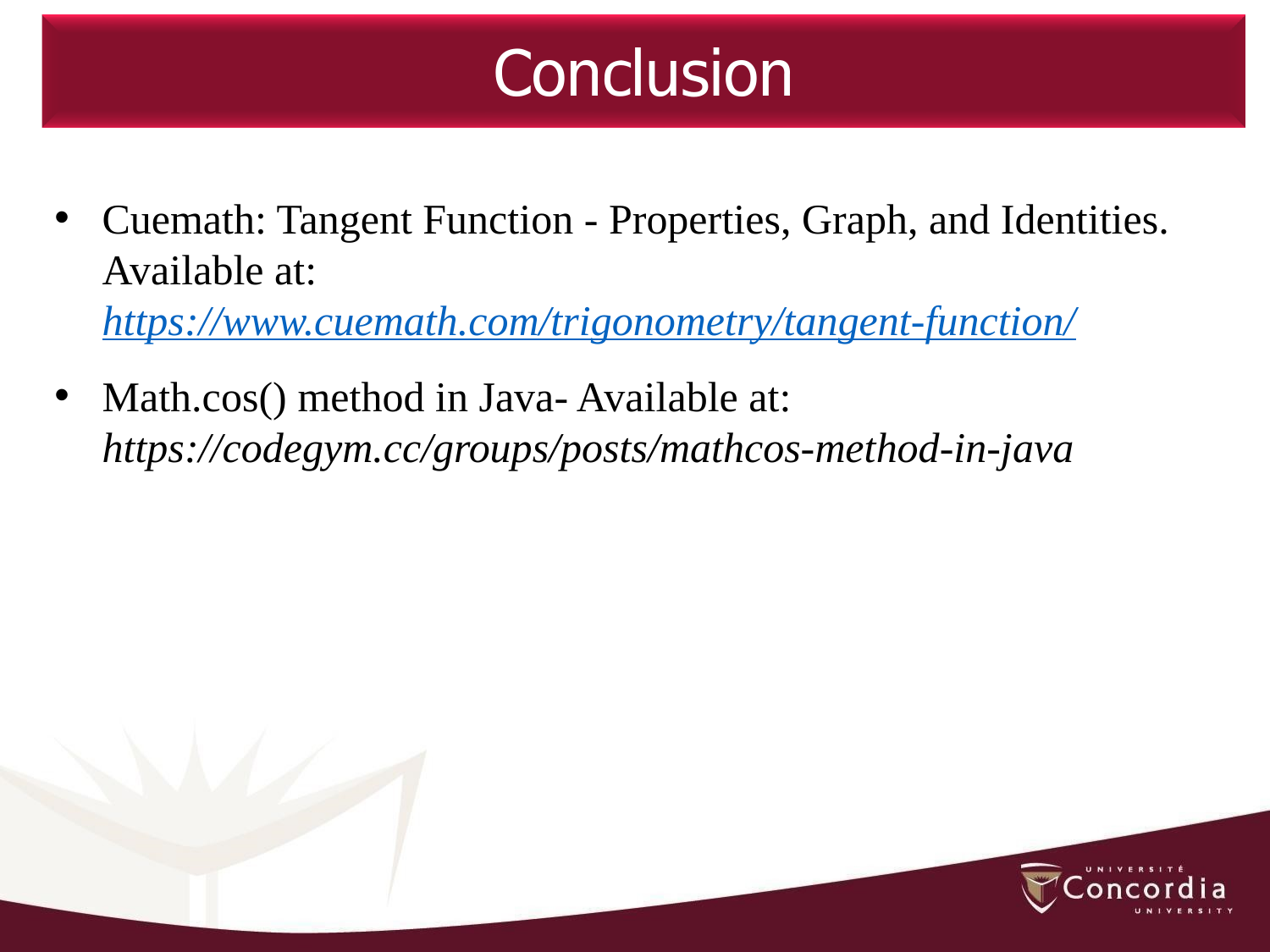

Conclusion
Cuemath: Tangent Function - Properties, Graph, and Identities. Available at: https://www.cuemath.com/trigonometry/tangent-function/
Math.cos() method in Java- Available at: https://codegym.cc/groups/posts/mathcos-method-in-java